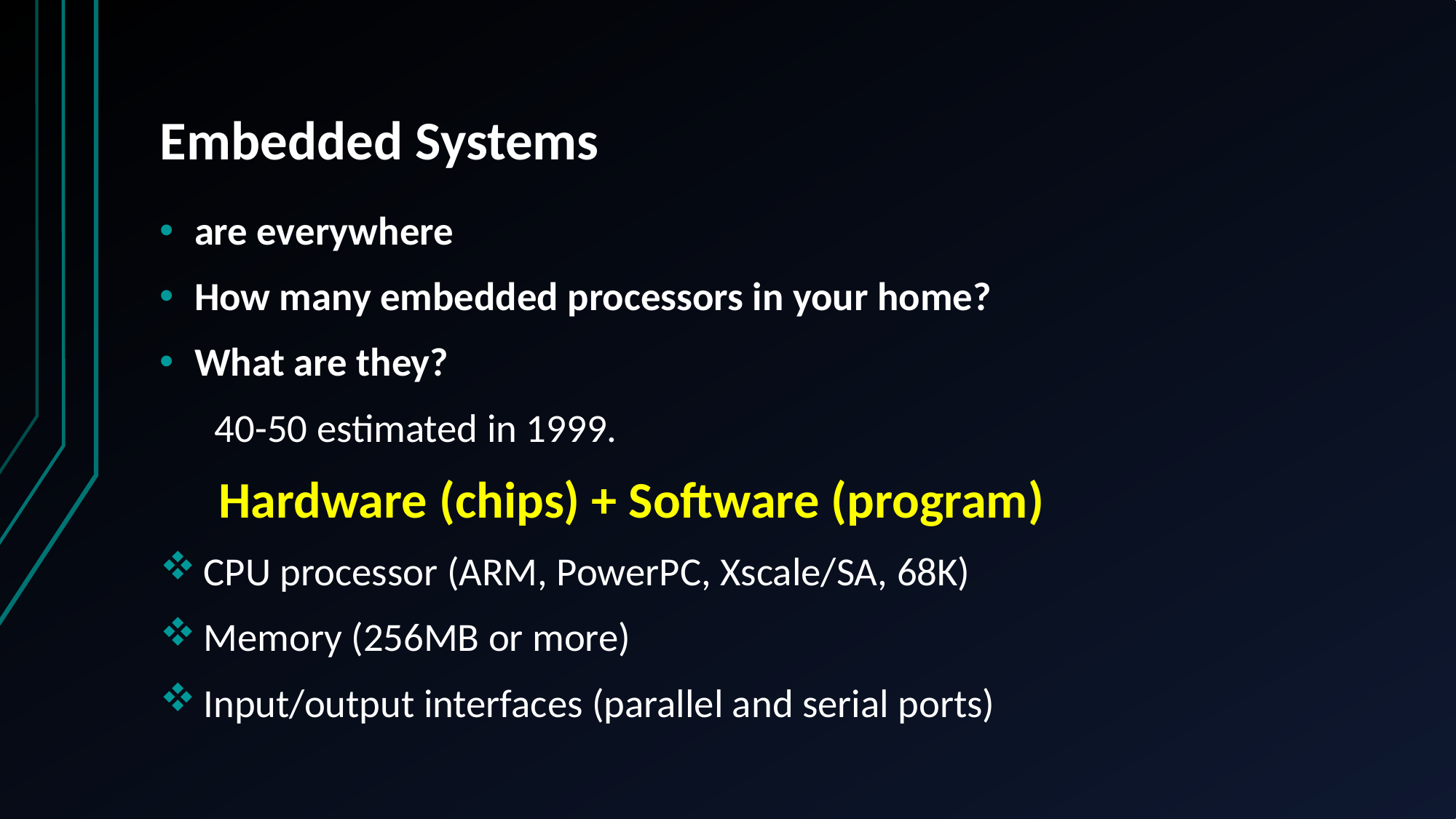

# Embedded Systems
are everywhere
How many embedded processors in your home?
What are they?
      40-50 estimated in 1999.
     Hardware (chips) + Software (program)
 CPU processor (ARM, PowerPC, Xscale/SA, 68K)
 Memory (256MB or more)
 Input/output interfaces (parallel and serial ports)